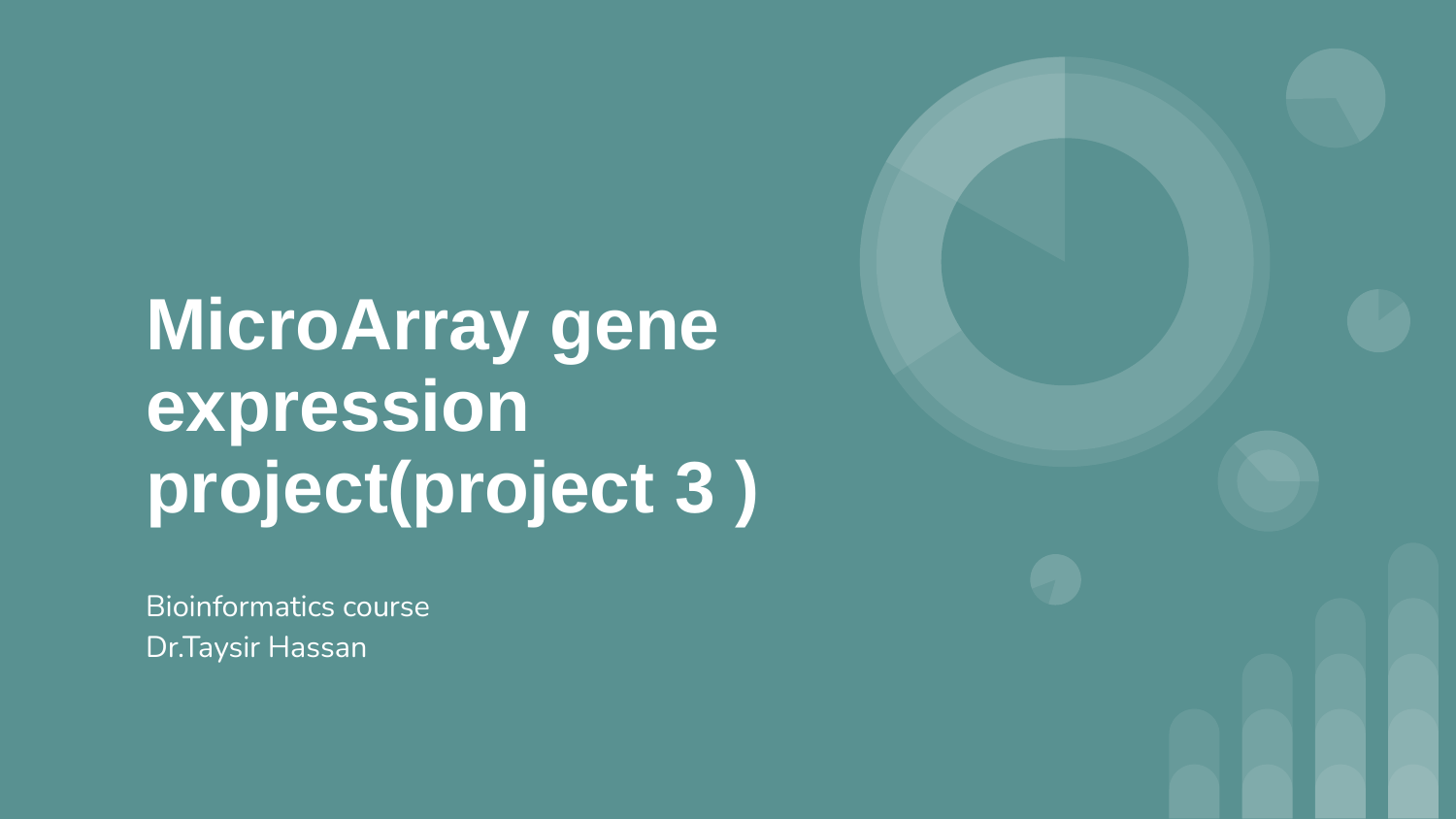

# MicroArray gene expression project(project 3 )
Bioinformatics course
Dr.Taysir Hassan